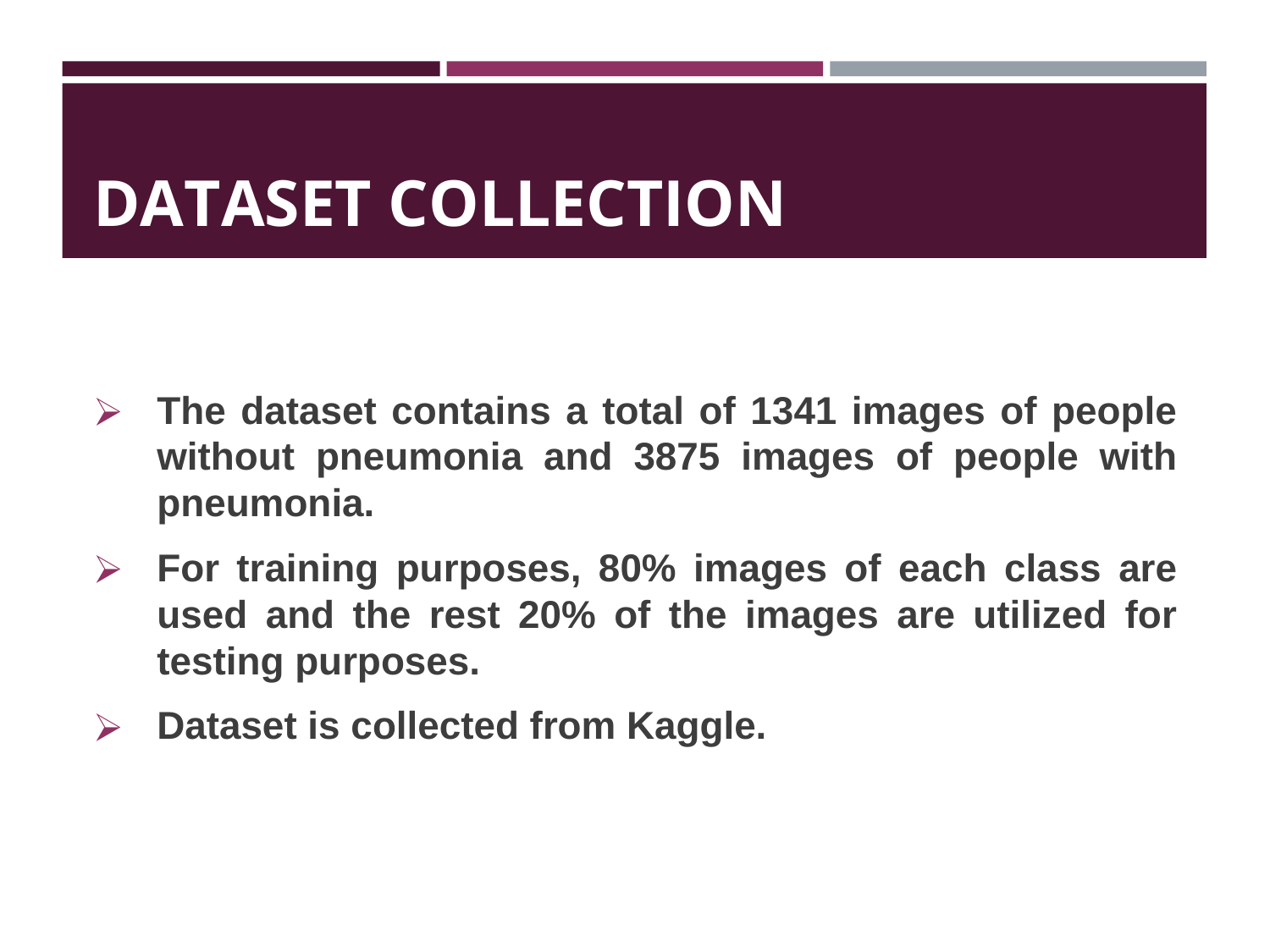

# DATASET COLLECTION

The dataset contains a total of 1341 images of people without pneumonia and 3875 images of people with pneumonia.
For training purposes, 80% images of each class are used and the rest 20% of the images are utilized for testing purposes.
Dataset is collected from Kaggle.